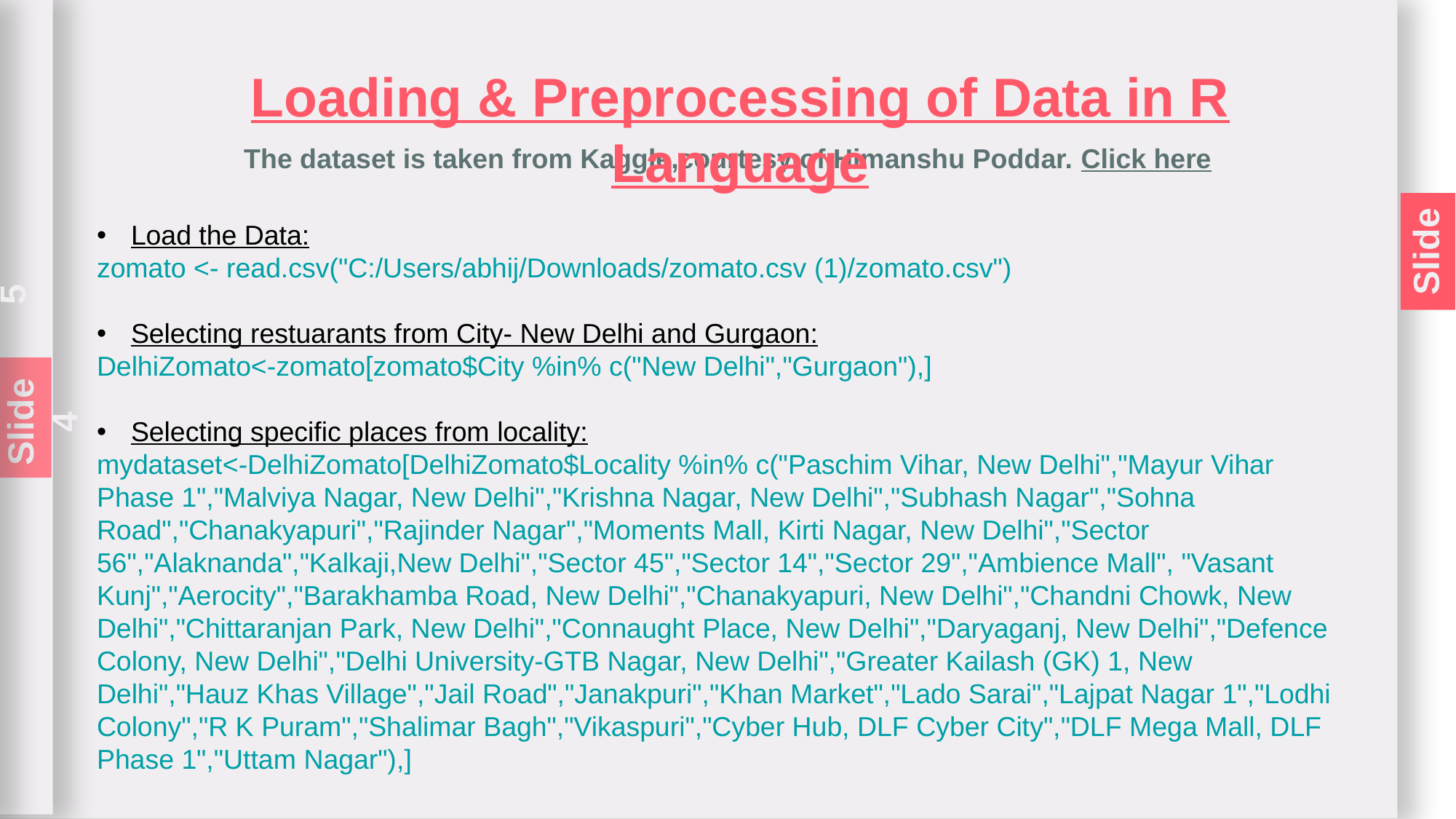

Slide 6

Slide 5

Slide 4

Slide 3
Loading & Preprocessing of Data in R Language
The dataset is taken from Kaggle,courtesy of Himanshu Poddar. Click here
Load the Data:
zomato <- read.csv("C:/Users/abhij/Downloads/zomato.csv (1)/zomato.csv")

Selecting restuarants from City- New Delhi and Gurgaon:
DelhiZomato<-zomato[zomato$City %in% c("New Delhi","Gurgaon"),]

Selecting specific places from locality:
mydataset<-DelhiZomato[DelhiZomato$Locality %in% c("Paschim Vihar, New Delhi","Mayur Vihar Phase 1","Malviya Nagar, New Delhi","Krishna Nagar, New Delhi","Subhash Nagar","Sohna Road","Chanakyapuri","Rajinder Nagar","Moments Mall, Kirti Nagar, New Delhi","Sector 56","Alaknanda","Kalkaji,New Delhi","Sector 45","Sector 14","Sector 29","Ambience Mall", "Vasant Kunj","Aerocity","Barakhamba Road, New Delhi","Chanakyapuri, New Delhi","Chandni Chowk, New Delhi","Chittaranjan Park, New Delhi","Connaught Place, New Delhi","Daryaganj, New Delhi","Defence Colony, New Delhi","Delhi University-GTB Nagar, New Delhi","Greater Kailash (GK) 1, New Delhi","Hauz Khas Village","Jail Road","Janakpuri","Khan Market","Lado Sarai","Lajpat Nagar 1","Lodhi Colony","R K Puram","Shalimar Bagh","Vikaspuri","Cyber Hub, DLF Cyber City","DLF Mega Mall, DLF Phase 1","Uttam Nagar"),]